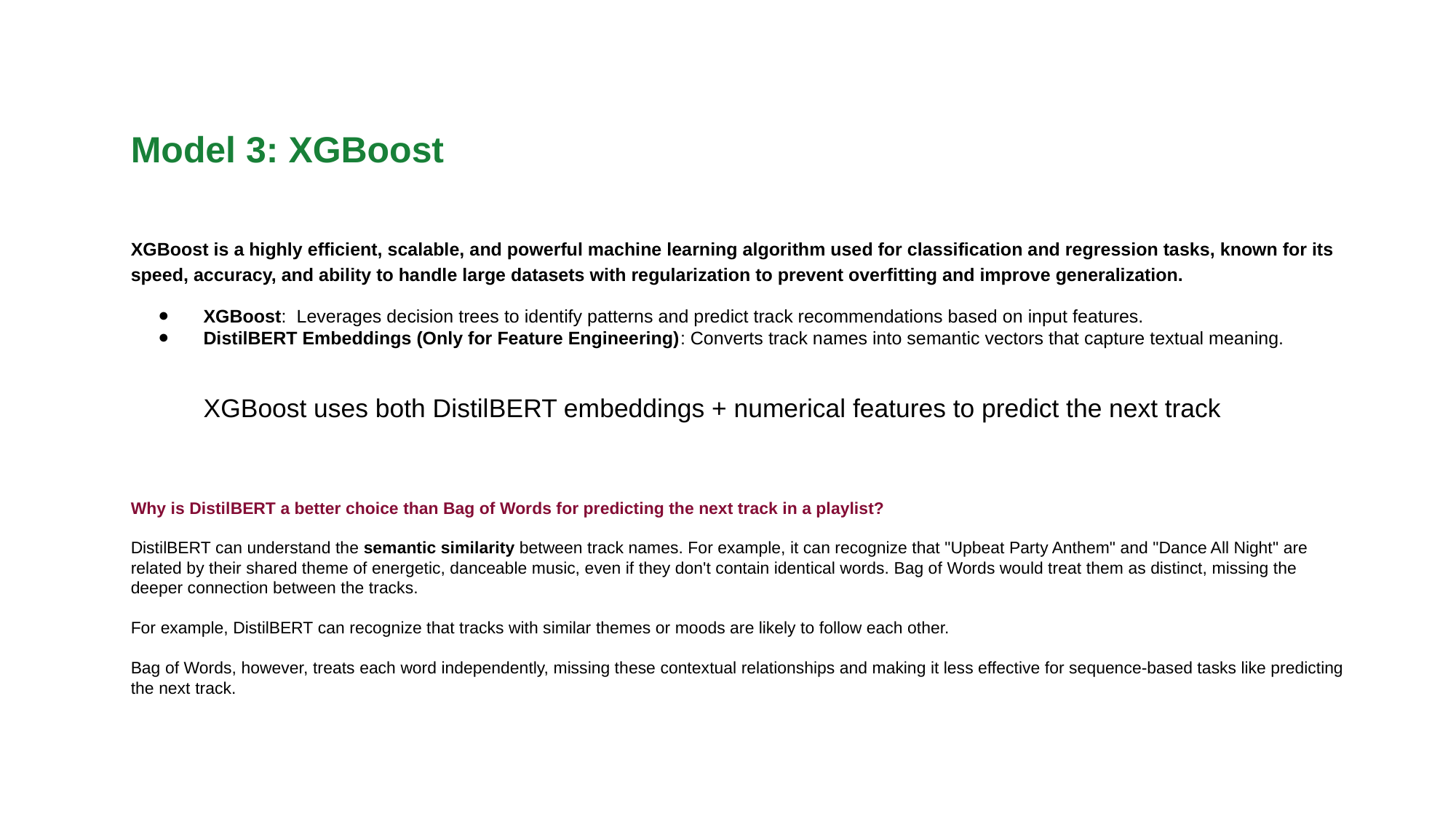

Model 3: XGBoost

XGBoost is a highly efficient, scalable, and powerful machine learning algorithm used for classification and regression tasks, known for its speed, accuracy, and ability to handle large datasets with regularization to prevent overfitting and improve generalization.
XGBoost:  Leverages decision trees to identify patterns and predict track recommendations based on input features.
DistilBERT Embeddings (Only for Feature Engineering): Converts track names into semantic vectors that capture textual meaning.

XGBoost uses both DistilBERT embeddings + numerical features to predict the next track

Why is DistilBERT a better choice than Bag of Words for predicting the next track in a playlist?

DistilBERT can understand the semantic similarity between track names. For example, it can recognize that "Upbeat Party Anthem" and "Dance All Night" are related by their shared theme of energetic, danceable music, even if they don't contain identical words. Bag of Words would treat them as distinct, missing the deeper connection between the tracks.

For example, DistilBERT can recognize that tracks with similar themes or moods are likely to follow each other.

Bag of Words, however, treats each word independently, missing these contextual relationships and making it less effective for sequence-based tasks like predicting the next track.